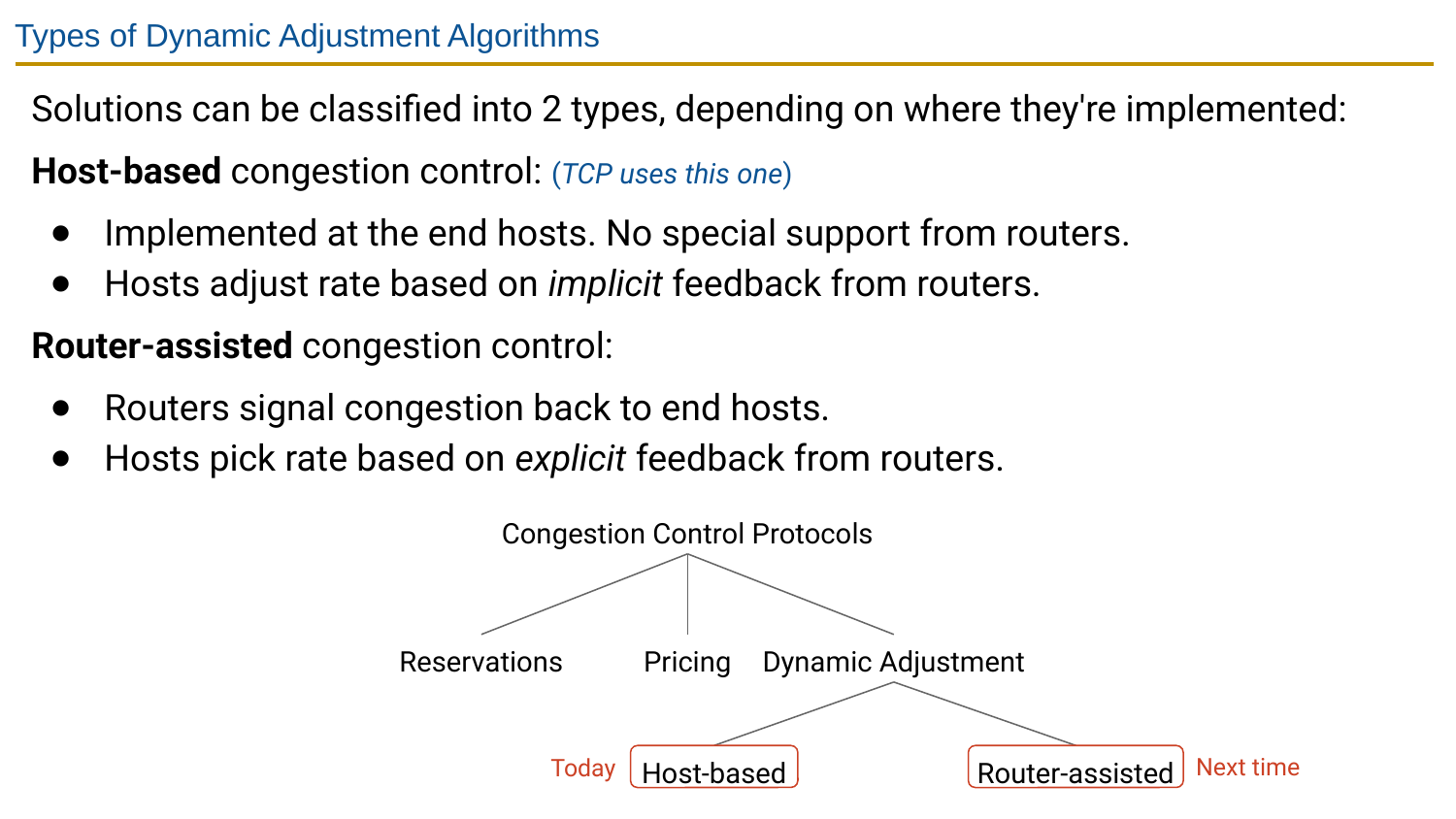

# Types of Dynamic Adjustment Algorithms
Solutions can be classified into 2 types, depending on where they're implemented:
Host-based congestion control: (TCP uses this one)
Implemented at the end hosts. No special support from routers.
Hosts adjust rate based on implicit feedback from routers.
Router-assisted congestion control:
Routers signal congestion back to end hosts.
Hosts pick rate based on explicit feedback from routers.
Congestion Control Protocols
Reservations
Pricing
Dynamic Adjustment
Host-based

Router-assisted

Next time
Today